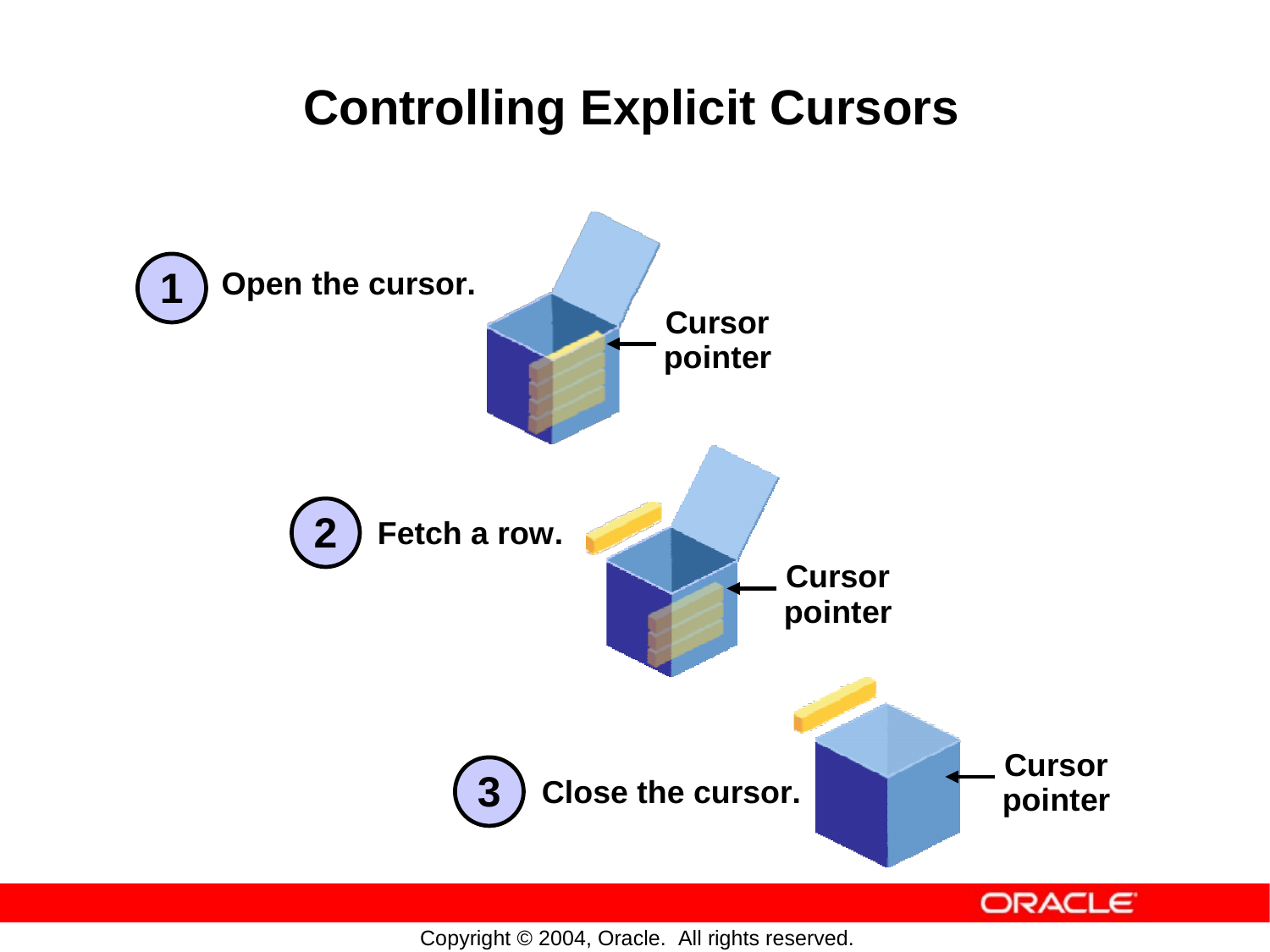

Controlling
Explicit Cursors

1
Open the cursor.
Cursor
pointer

2
Fetch
a row.
Cursor
pointer

Cursor
pointer

3

Close
the cursor.

Copyright © 2004, Oracle.  All rights reserved.